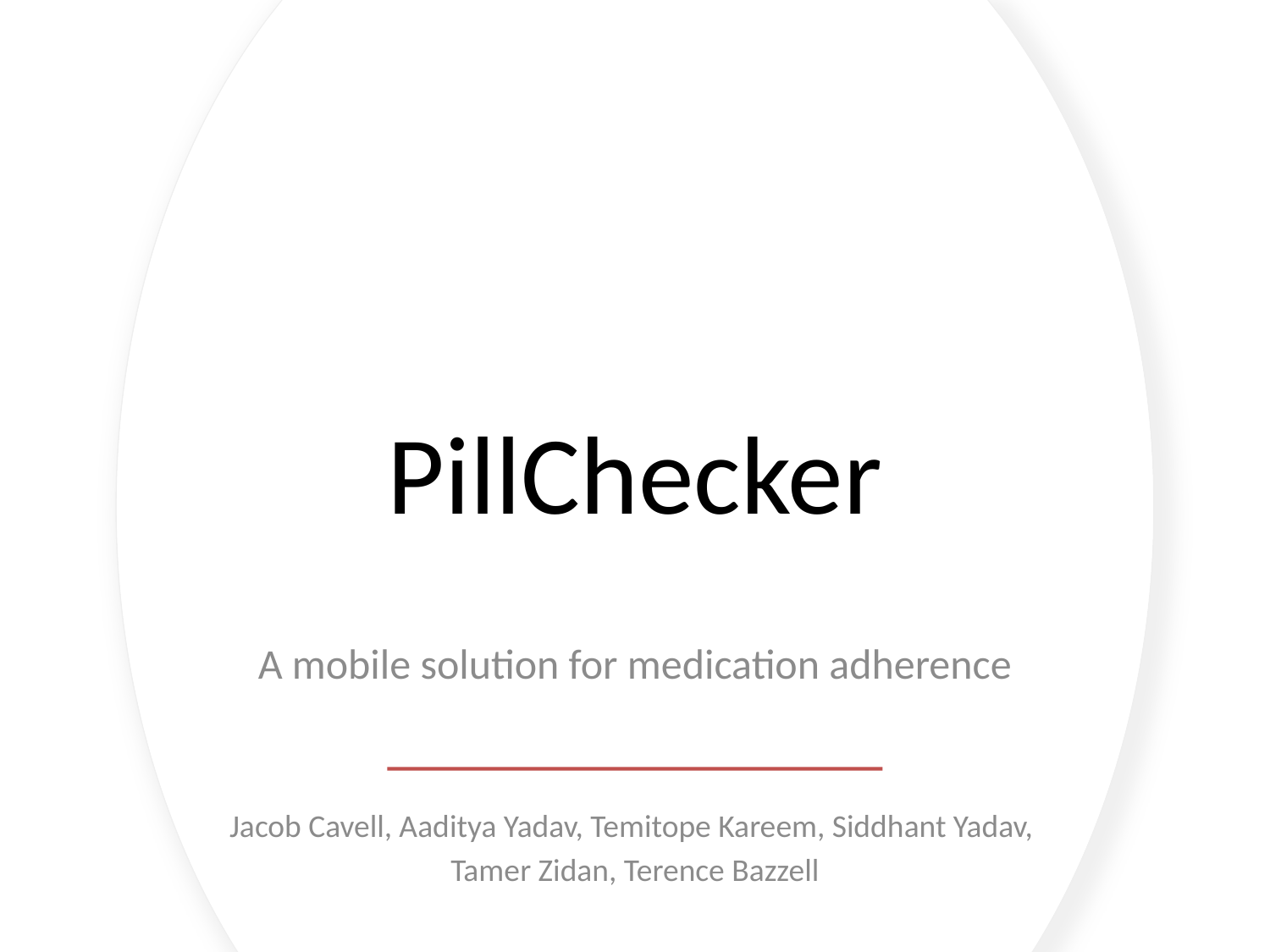

# PillChecker
A mobile solution for medication adherence
Jacob Cavell, Aaditya Yadav, Temitope Kareem, Siddhant Yadav,
Tamer Zidan, Terence Bazzell